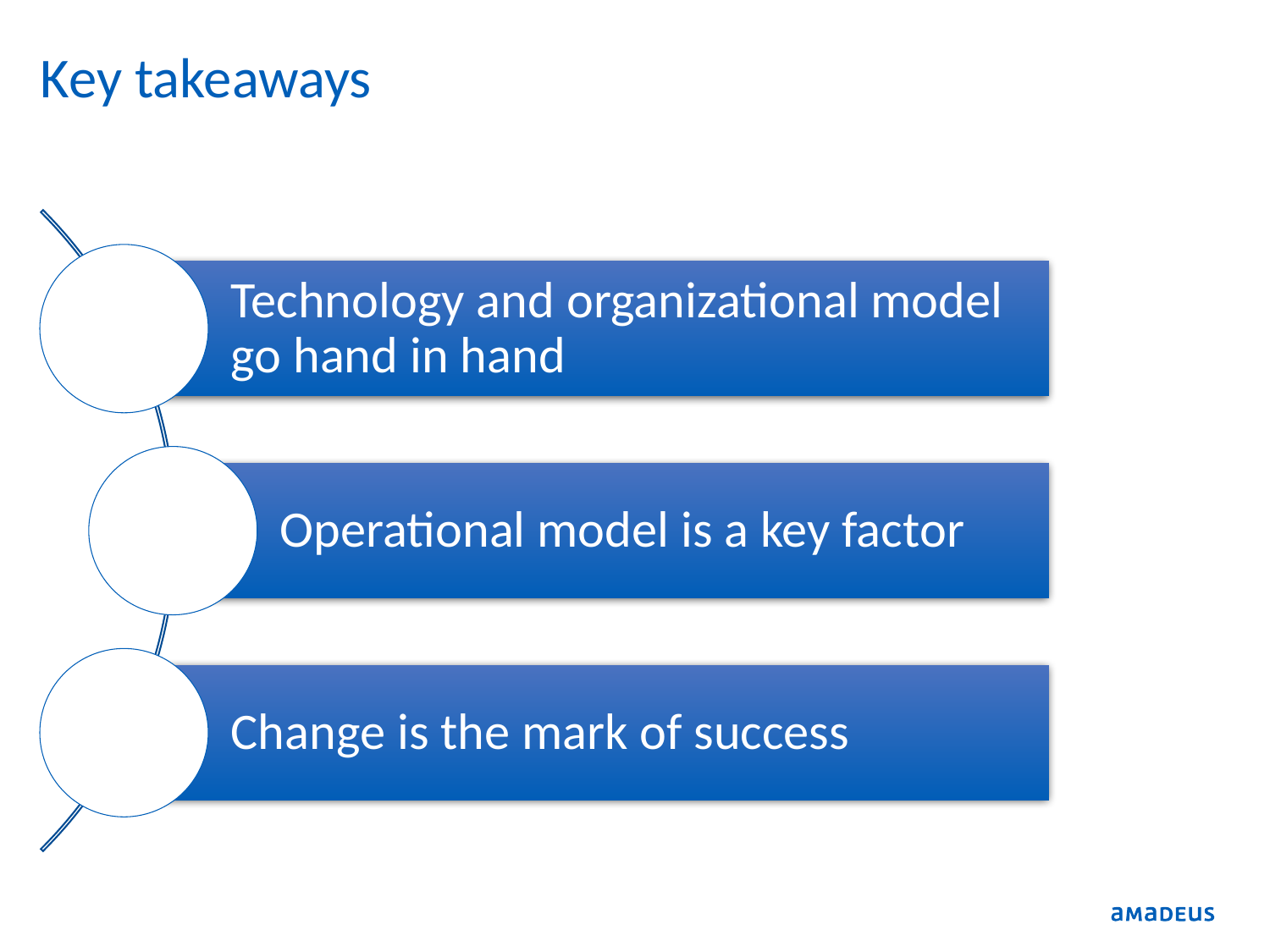

# Key takeaways

Technology and organizational model go hand in hand
Operational model is a key factor
Change is the mark of success